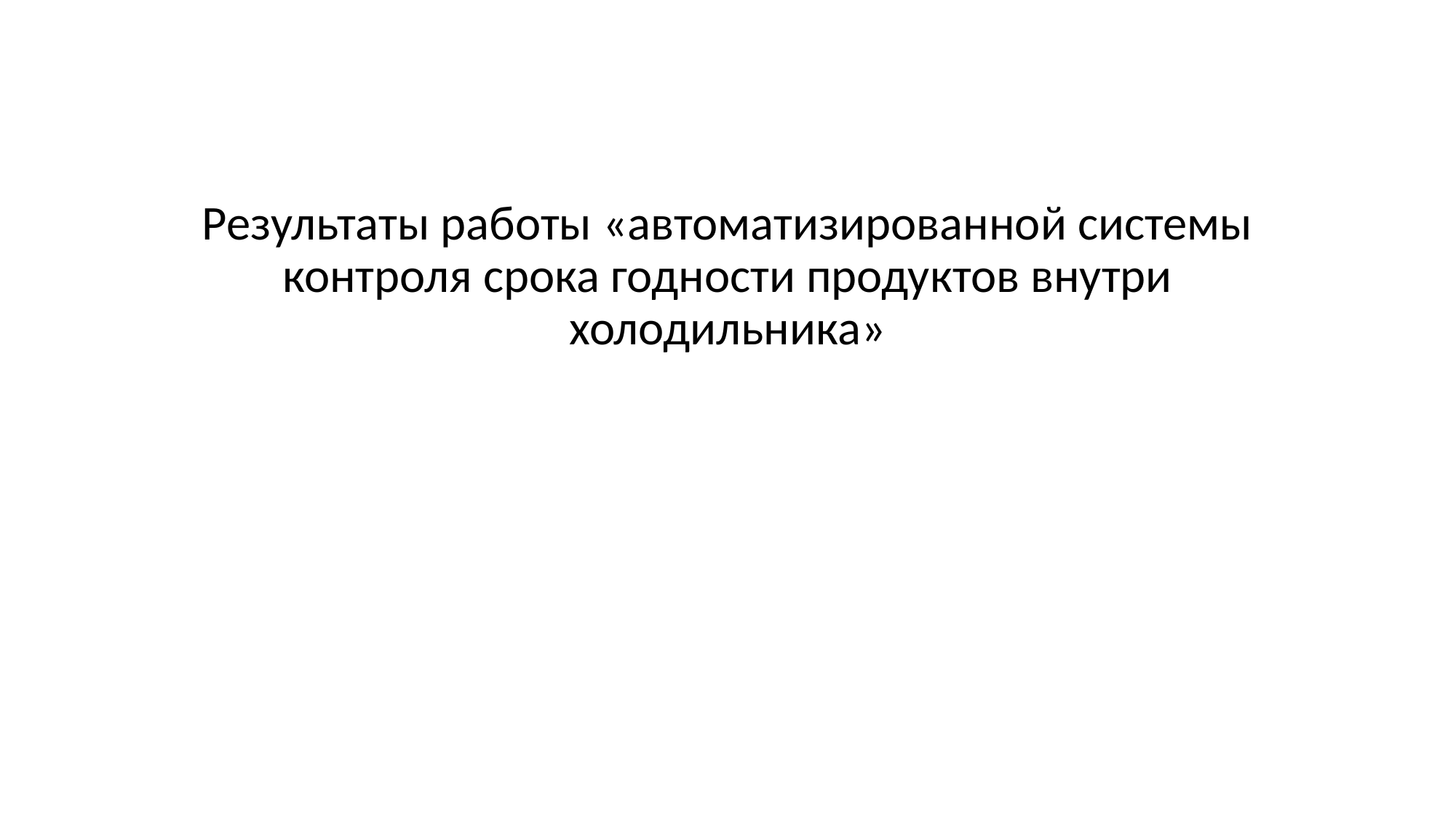

# Результаты работы «автоматизированной системы контроля срока годности продуктов внутри холодильника»